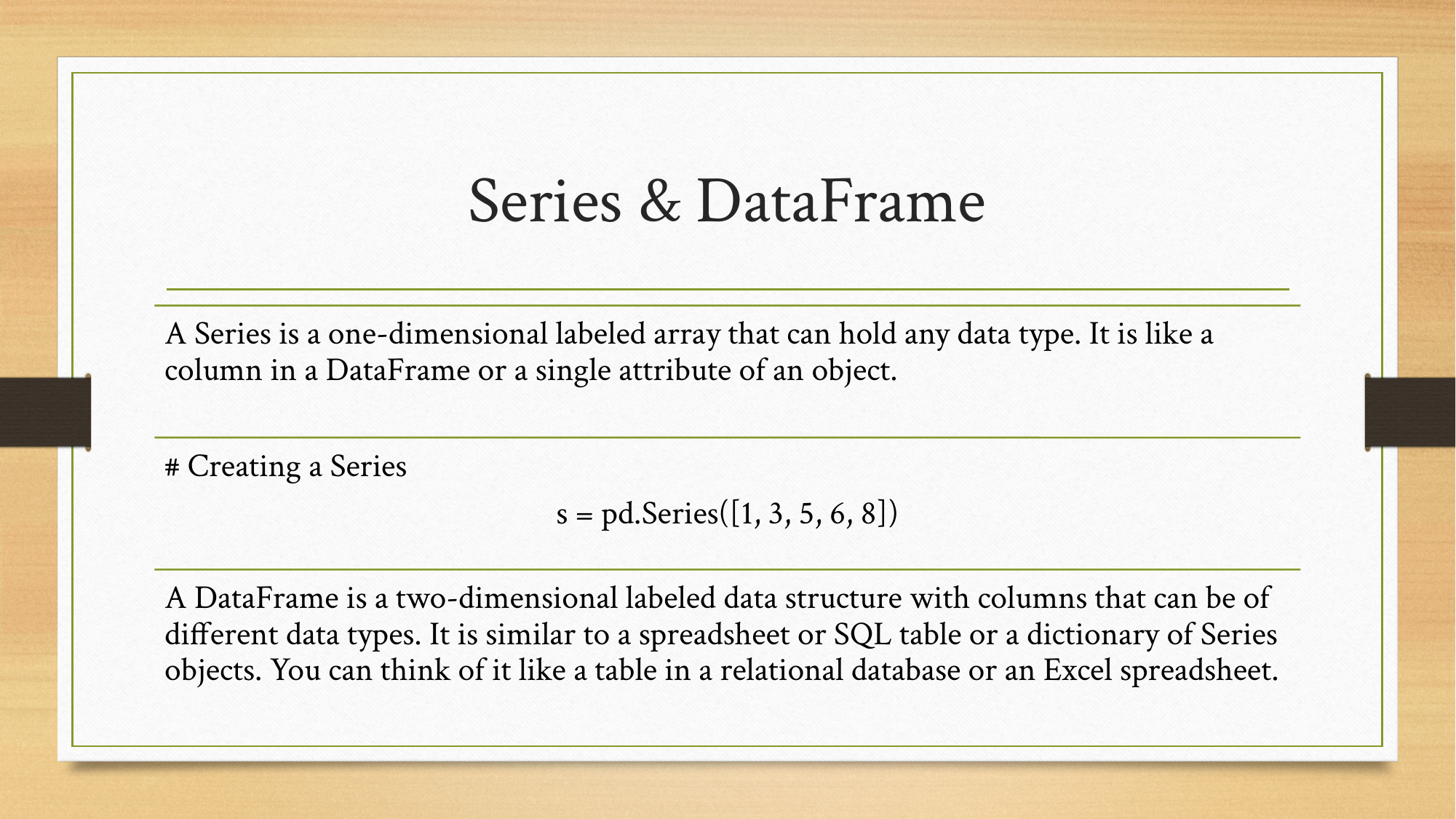

# Series & DataFrame
A Series is a one-dimensional labeled array that can hold any data type. It is like a column in a DataFrame or a single attribute of an object.
# Creating a Series
s = pd.Series([1, 3, 5, 6, 8])
A DataFrame is a two-dimensional labeled data structure with columns that can be of different data types. It is similar to a spreadsheet or SQL table or a dictionary of Series objects. You can think of it like a table in a relational database or an Excel spreadsheet.